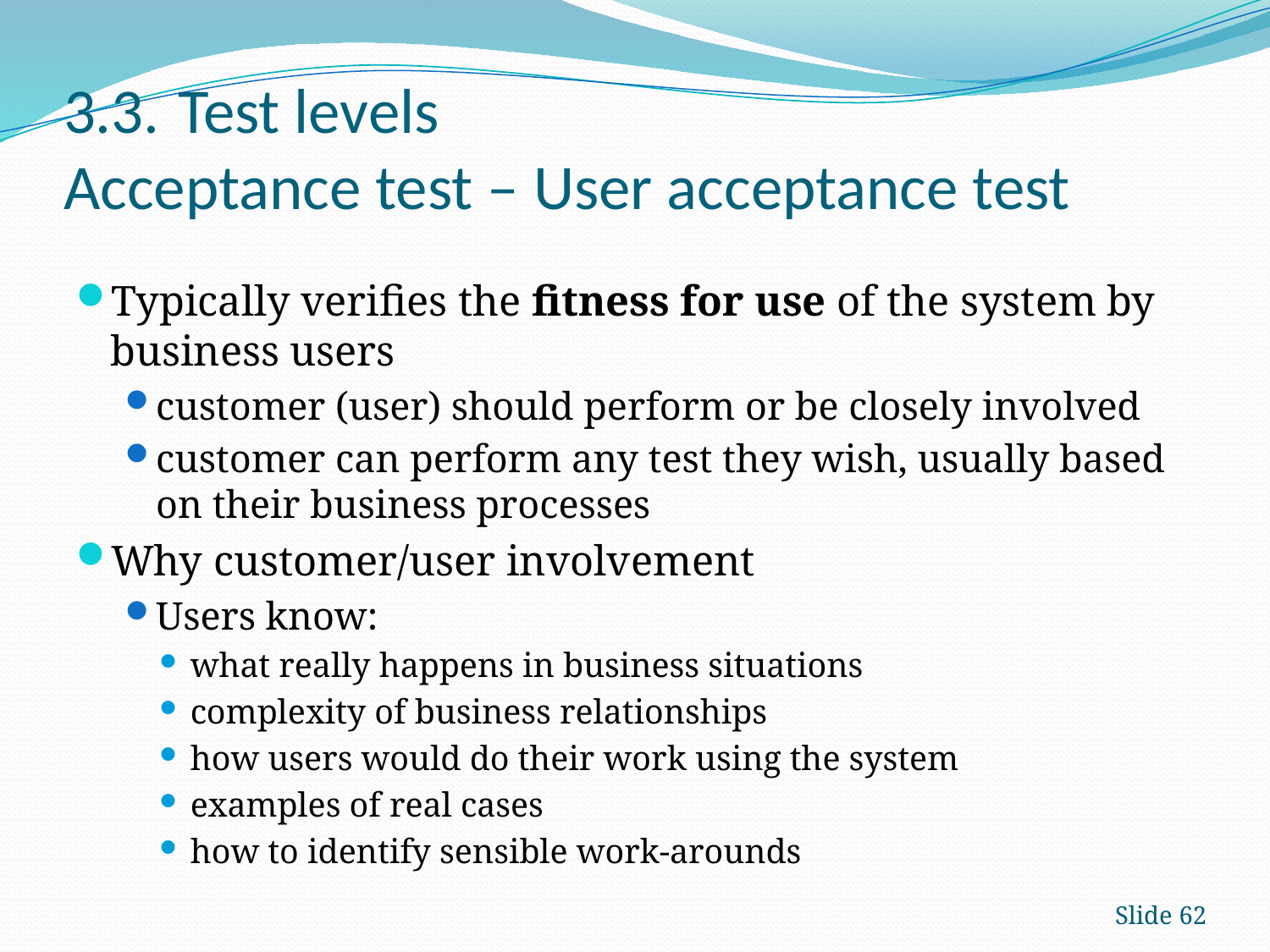

# 3.3.	Test levels Acceptance test – User acceptance test
Typically verifies the fitness for use of the system by business users
customer (user) should perform or be closely involved
customer can perform any test they wish, usually based on their business processes
Why customer/user involvement
Users know:
what really happens in business situations
complexity of business relationships
how users would do their work using the system
examples of real cases
how to identify sensible work-arounds
Slide 62